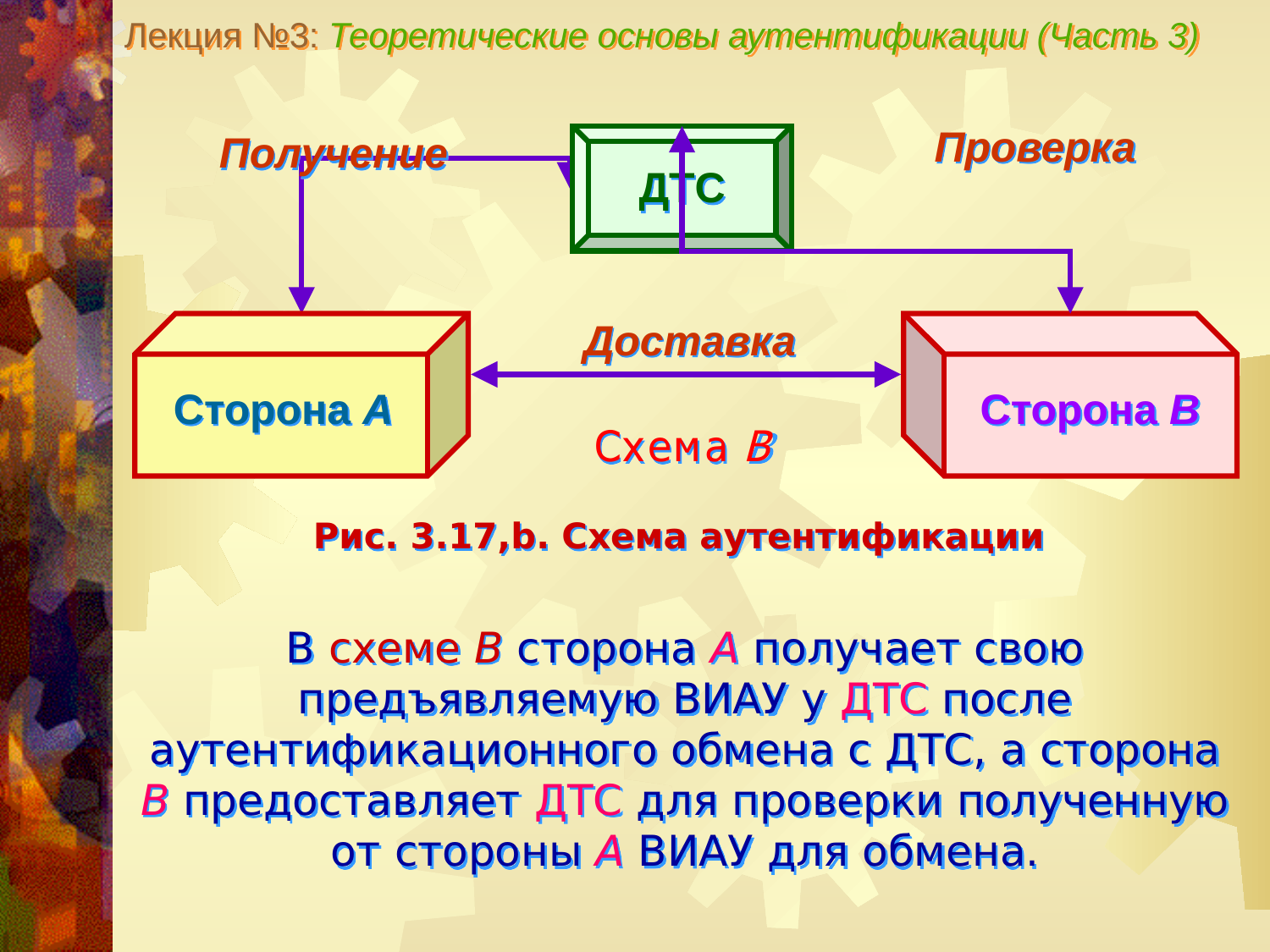

Лекция №3: Теоретические основы аутентификации (Часть 3)

ДТС
Проверка
Получение

Доставка
Сторона А
Сторона В
Схема B
Рис. 3.17,b. Схема аутентификации
В схеме В сторона А получает свою предъявляемую ВИАУ у ДТС после аутентификационного обмена с ДТС, а сторона В предоставляет ДТС для проверки полученную от стороны А ВИАУ для обмена.